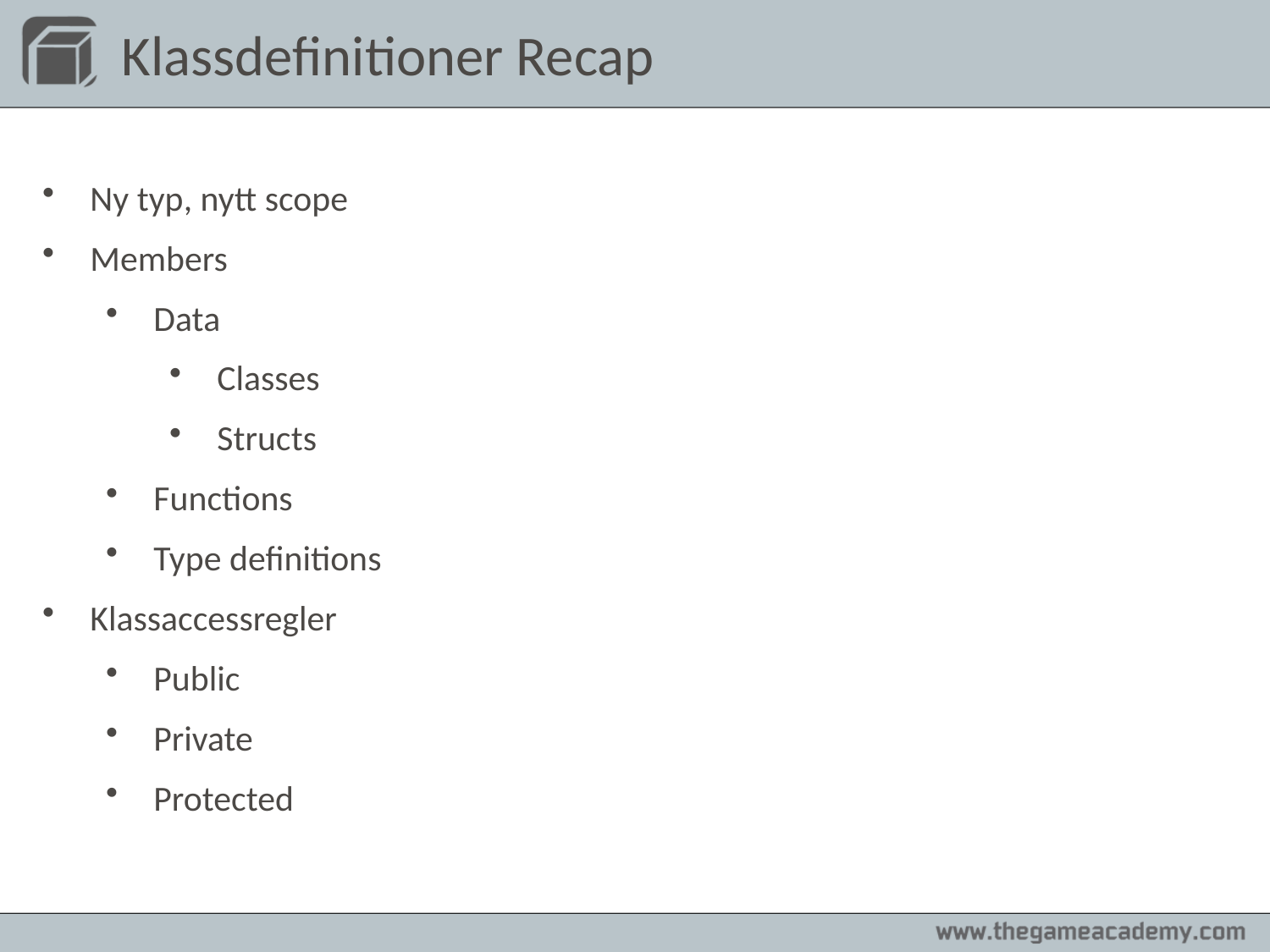

# Klassdefinitioner Recap

Ny typ, nytt scope
Members
Data
Classes
Structs
Functions
Type definitions
Klassaccessregler
Public
Private
Protected